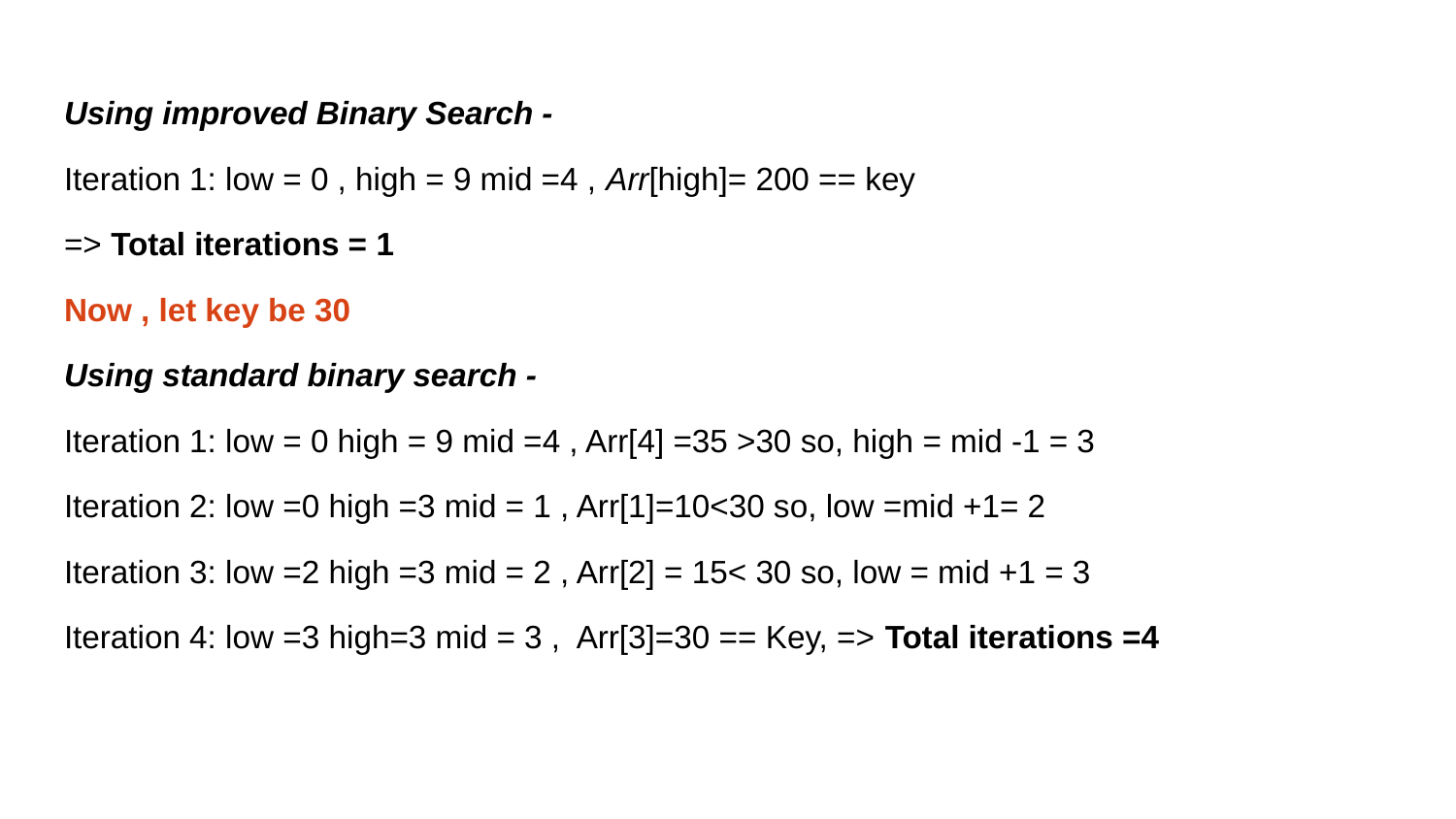

Using improved Binary Search -
Iteration 1: low = 0 , high = 9 mid =4 , Arr[high]= 200 == key
=> Total iterations = 1
Now , let key be 30
Using standard binary search -
Iteration 1: low = 0 high = 9 mid =4 , Arr[4] =35 >30 so, high = mid -1 = 3
Iteration 2: low =0 high =3 mid = 1 , Arr[1]=10<30 so, low =mid +1= 2
Iteration 3: low =2 high =3 mid = 2 , Arr[2] = 15< 30 so, low = mid +1 = 3
Iteration 4: low =3 high=3 mid = 3 ,  Arr[3]=30 == Key, => Total iterations =4